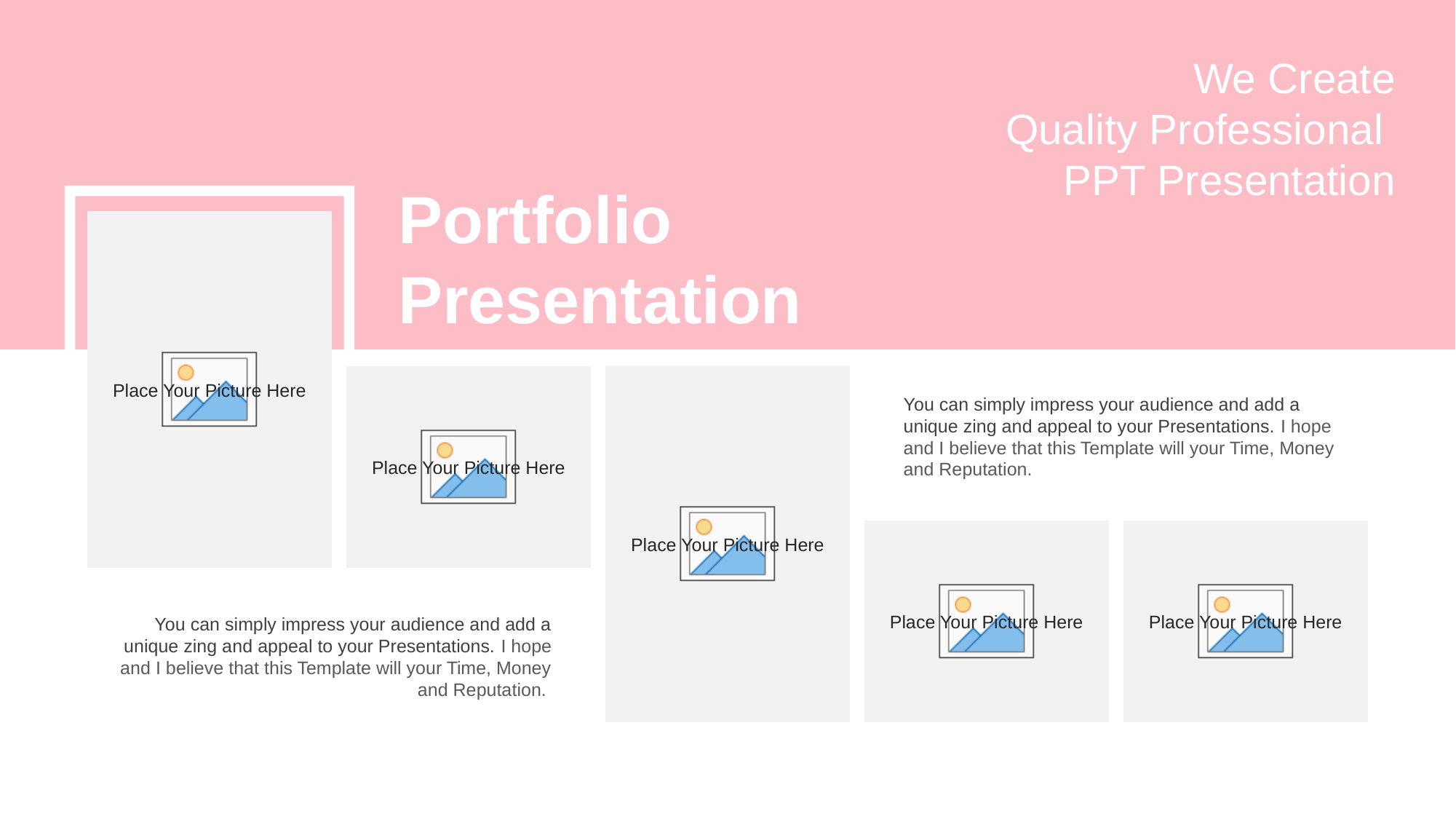

We Create
Quality Professional
PPT Presentation
Portfolio Presentation

You can simply impress your audience and add a unique zing and appeal to your Presentations. I hope and I believe that this Template will your Time, Money and Reputation.

You can simply impress your audience and add a unique zing and appeal to your Presentations. I hope and I believe that this Template will your Time, Money and Reputation.